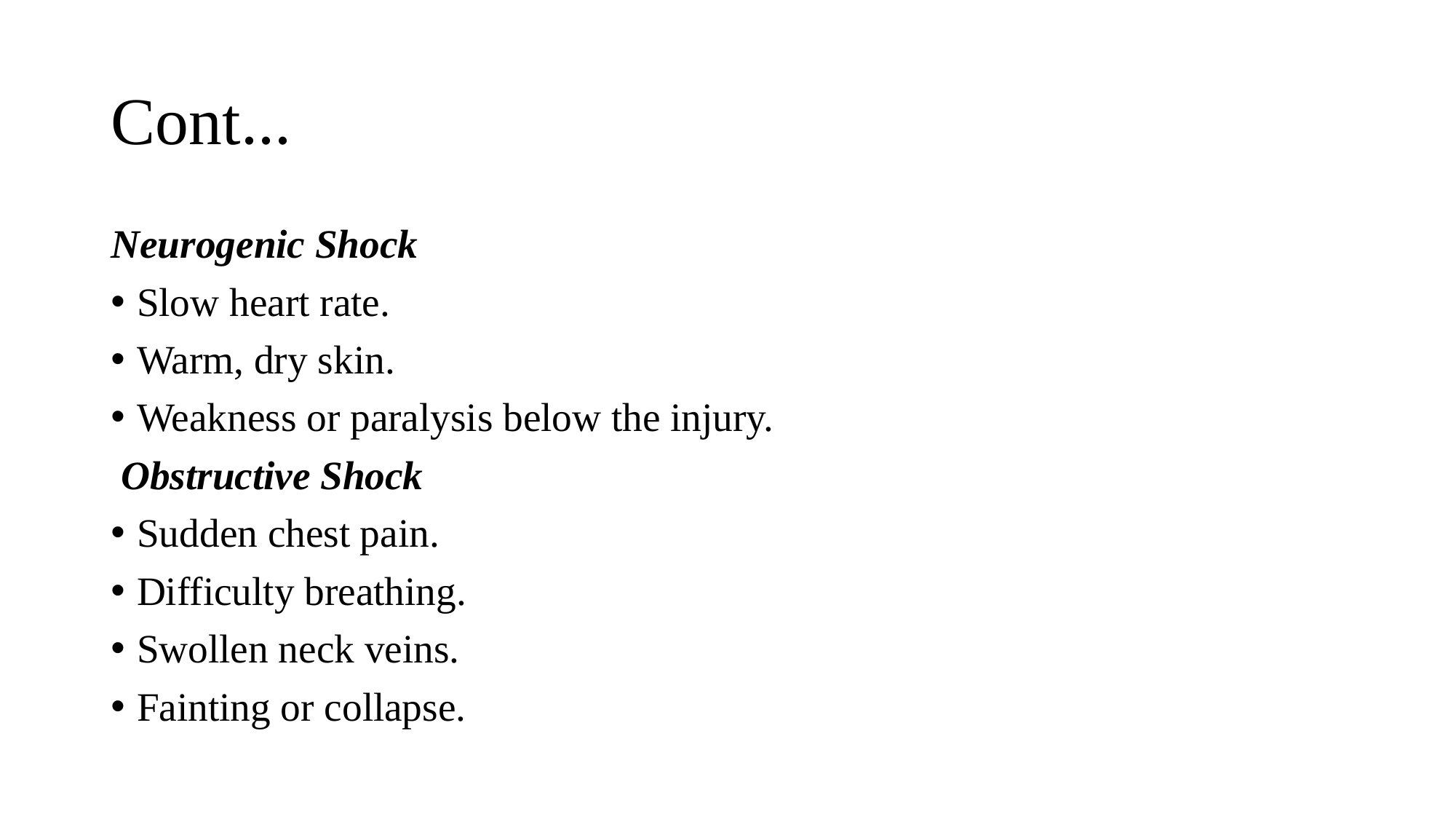

# Cont...
Neurogenic Shock
Slow heart rate.
Warm, dry skin.
Weakness or paralysis below the injury.
 Obstructive Shock
Sudden chest pain.
Difficulty breathing.
Swollen neck veins.
Fainting or collapse.